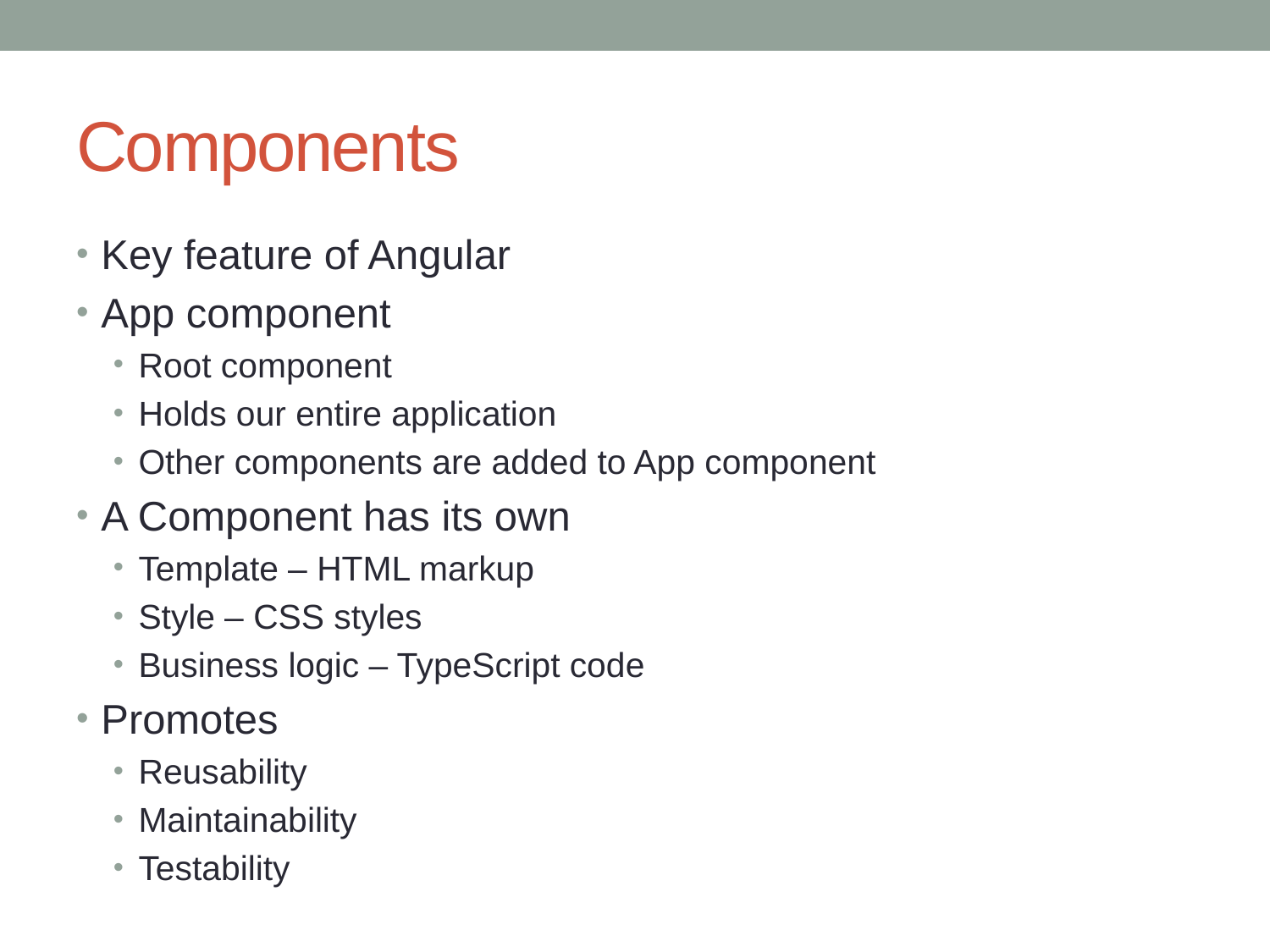

# Components
Key feature of Angular
App component
Root component
Holds our entire application
Other components are added to App component
A Component has its own
Template – HTML markup
Style – CSS styles
Business logic – TypeScript code
Promotes
Reusability
Maintainability
Testability